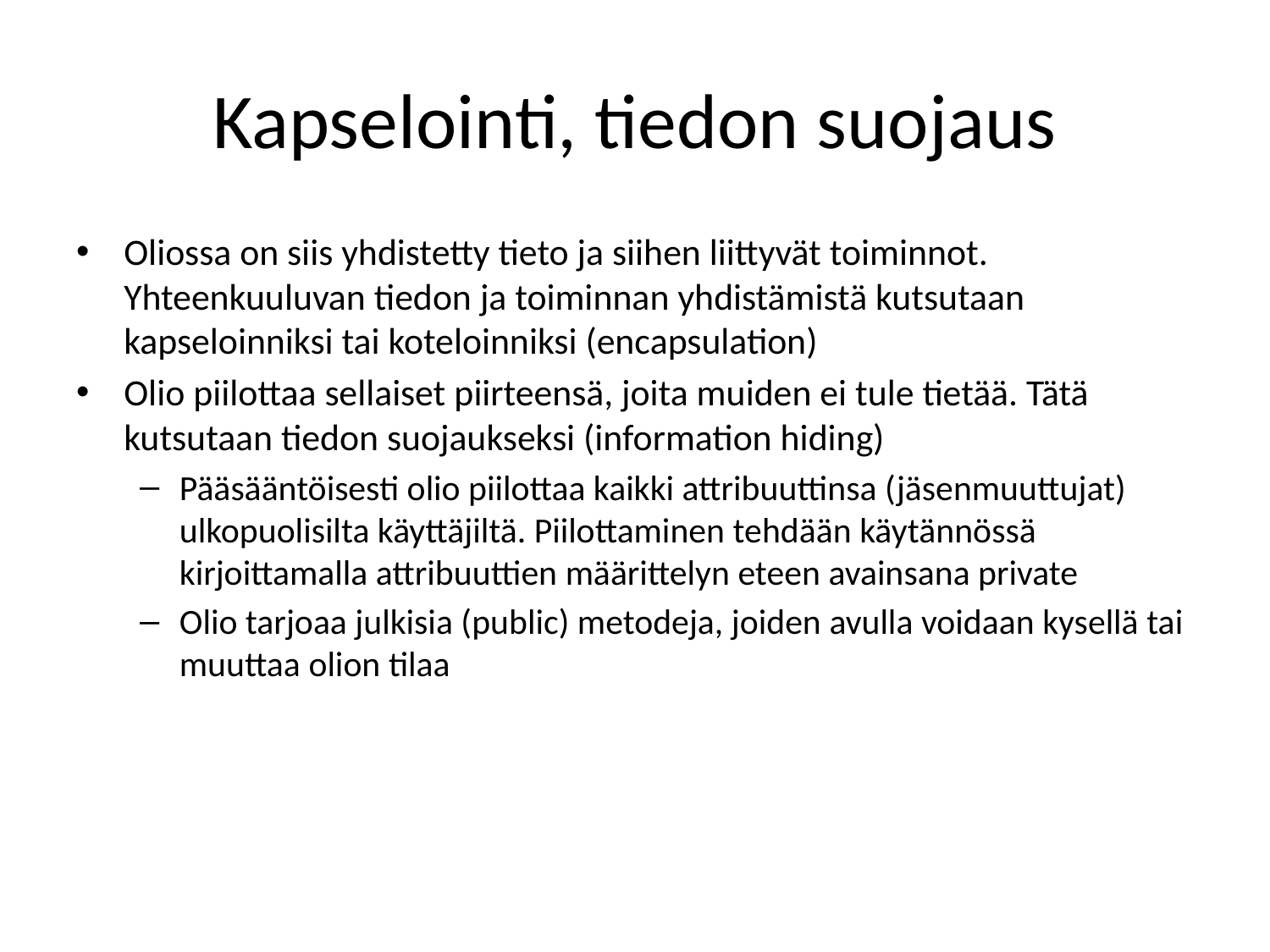

# Kapselointi, tiedon suojaus
Oliossa on siis yhdistetty tieto ja siihen liittyvät toiminnot. Yhteenkuuluvan tiedon ja toiminnan yhdistämistä kutsutaan kapseloinniksi tai koteloinniksi (encapsulation)
Olio piilottaa sellaiset piirteensä, joita muiden ei tule tietää. Tätä kutsutaan tiedon suojaukseksi (information hiding)
Pääsääntöisesti olio piilottaa kaikki attribuuttinsa (jäsenmuuttujat) ulkopuolisilta käyttäjiltä. Piilottaminen tehdään käytännössä kirjoittamalla attribuuttien määrittelyn eteen avainsana private
Olio tarjoaa julkisia (public) metodeja, joiden avulla voidaan kysellä tai muuttaa olion tilaa